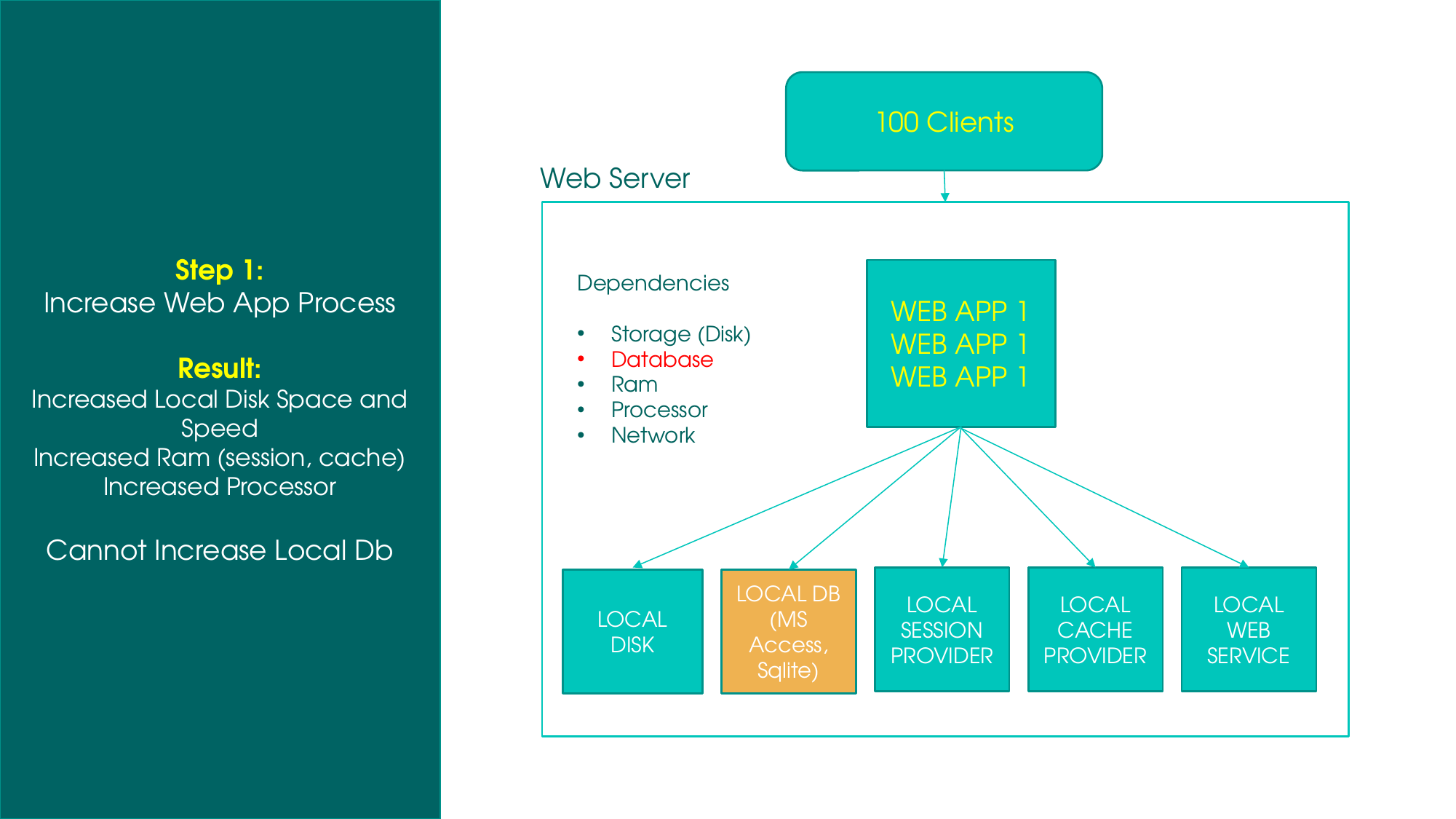

Step 1:
Increase Web App Process

Result:
Increased Local Disk Space and Speed
Increased Ram (session, cache)
Increased Processor

Cannot Increase Local Db
100 Clients
Web Server

WEB APP 1
WEB APP 1
WEB APP 1
LOCAL WEB SERVICE
LOCAL CACHE PROVIDER
LOCAL SESSION PROVIDER
LOCAL DB
(MS Access, Sqlite)
LOCAL DISK
Dependencies
Storage (Disk)
Database
Ram
Processor
Network